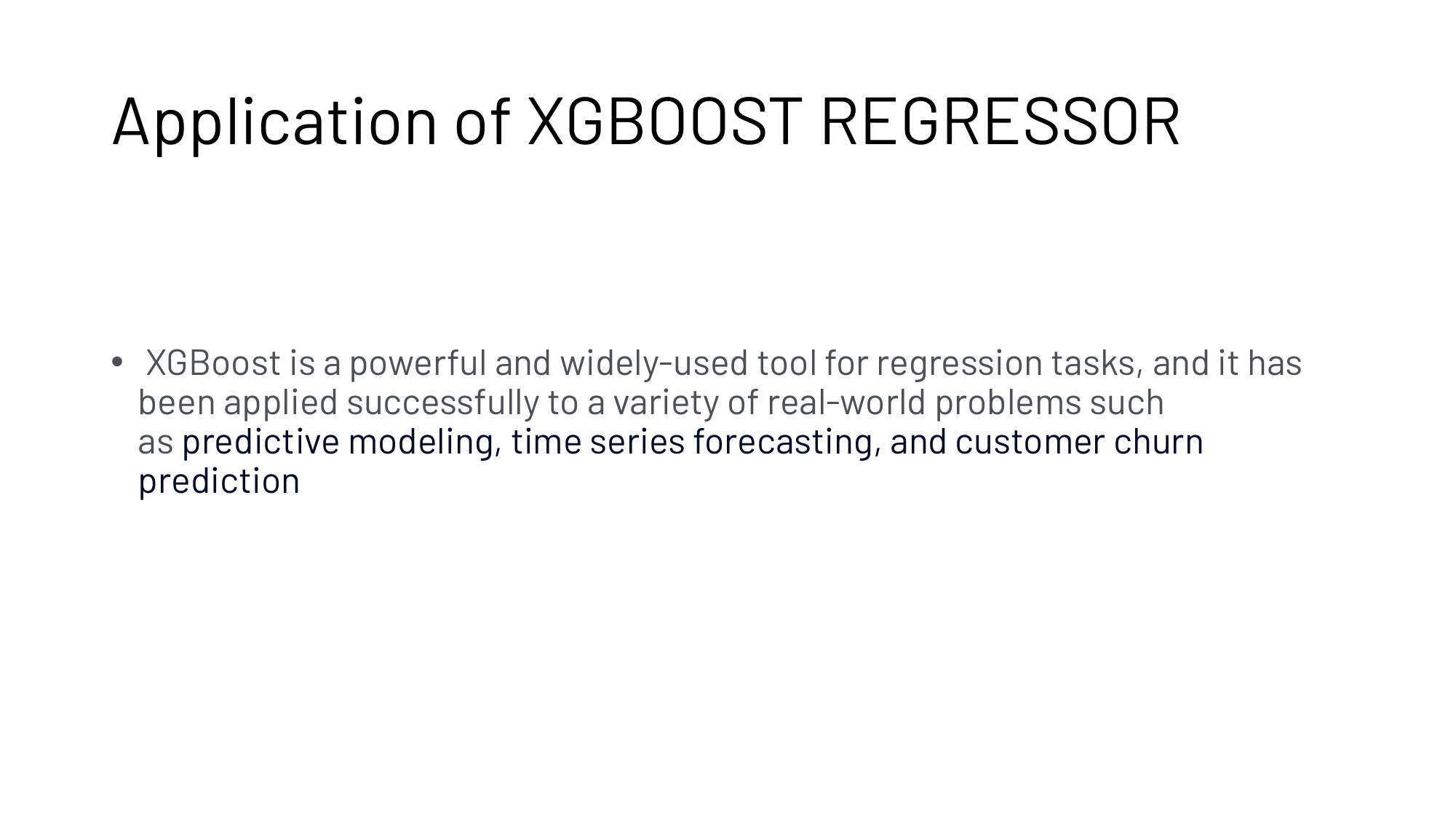

# Application of XGBOOST REGRESSOR

 XGBoost is a powerful and widely-used tool for regression tasks, and it has been applied successfully to a variety of real-world problems such as predictive modeling, time series forecasting, and customer churn prediction